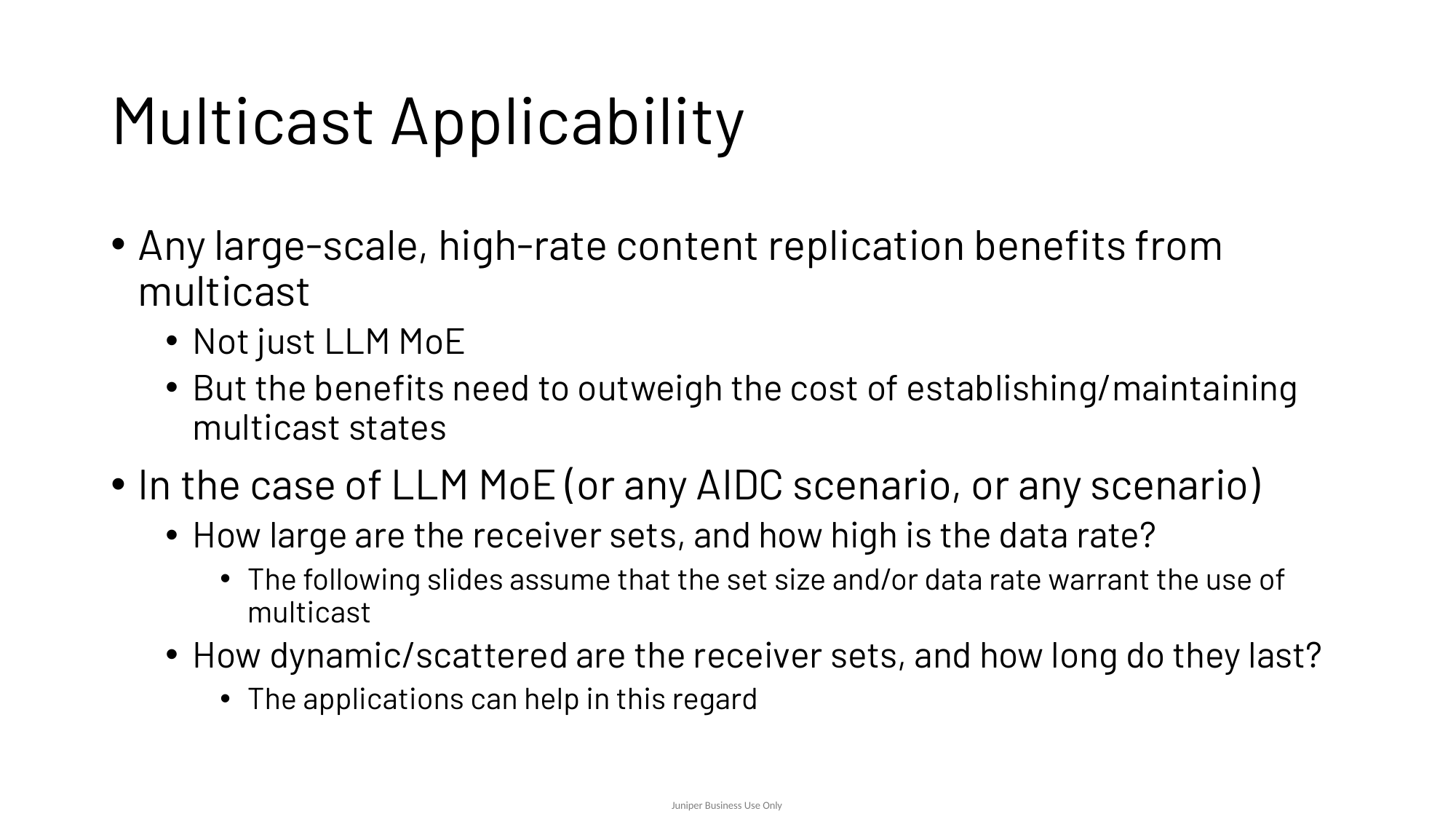

# Multicast Applicability
Any large-scale, high-rate content replication benefits from multicast
Not just LLM MoE
But the benefits need to outweigh the cost of establishing/maintaining multicast states
In the case of LLM MoE (or any AIDC scenario, or any scenario)
How large are the receiver sets, and how high is the data rate?
The following slides assume that the set size and/or data rate warrant the use of multicast
How dynamic/scattered are the receiver sets, and how long do they last?
The applications can help in this regard